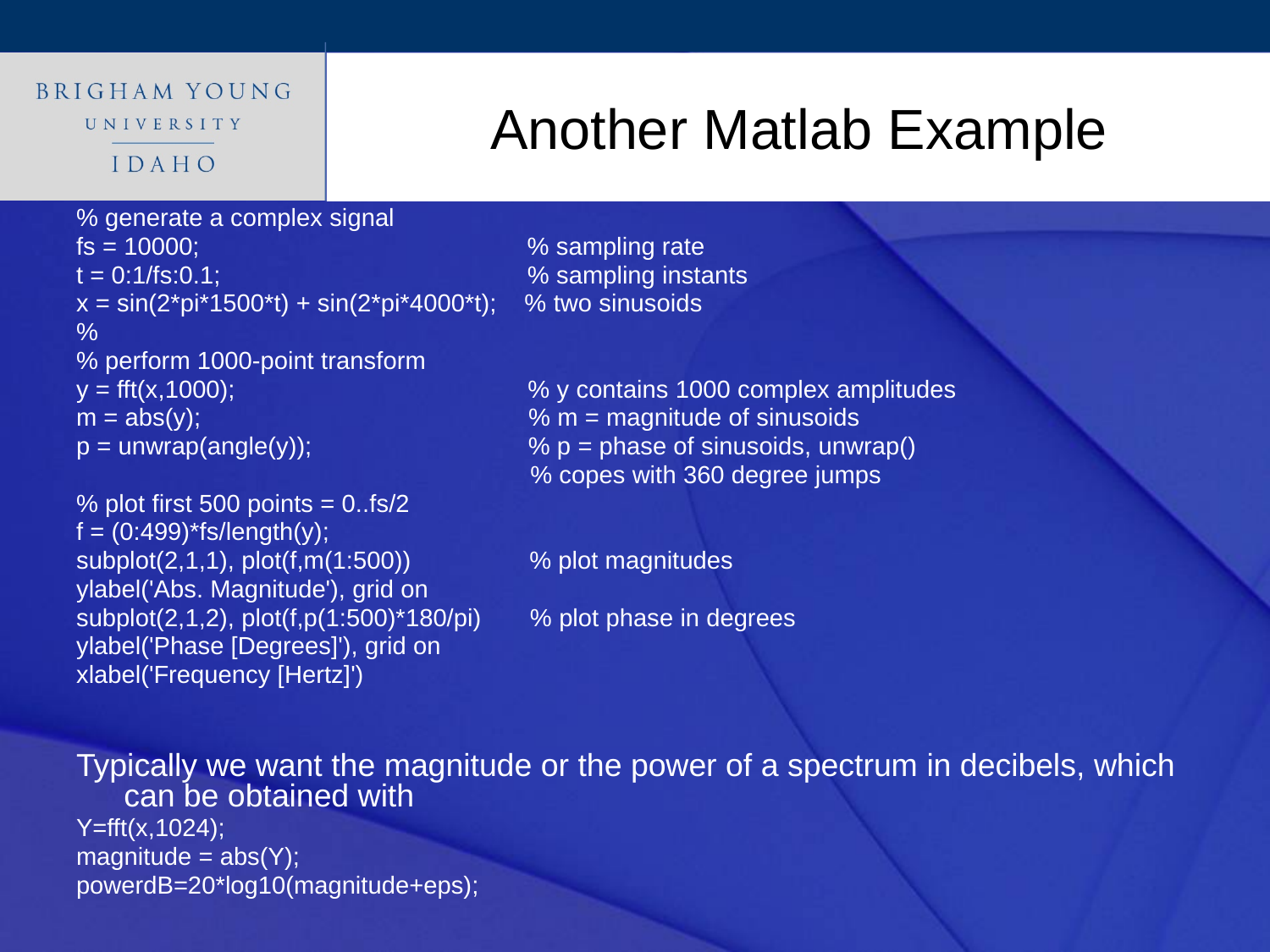

# Another Matlab Example
% generate a complex signal
fs = 10000;                                               % sampling rate
t = 0:1/fs:0.1;                                            % sampling instants
x = sin(2*pi*1500*t) + sin(2*pi*4000*t);    % two sinusoids
%
% perform 1000-point transform
y = fft(x,1000);                                          % y contains 1000 complex amplitudes
m = abs(y);                                               % m = magnitude of sinusoids
p = unwrap(angle(y));                               % p = phase of sinusoids, unwrap()
                                                                 % copes with 360 degree jumps
% plot first 500 points = 0..fs/2
f = (0:499)*fs/length(y);
subplot(2,1,1), plot(f,m(1:500))                 % plot magnitudes
ylabel('Abs. Magnitude'), grid on
subplot(2,1,2), plot(f,p(1:500)*180/pi)       % plot phase in degrees
ylabel('Phase [Degrees]'), grid on
xlabel('Frequency [Hertz]')

Typically we want the magnitude or the power of a spectrum in decibels, which can be obtained with
Y=fft(x,1024);
magnitude = abs(Y);
powerdB=20*log10(magnitude+eps);